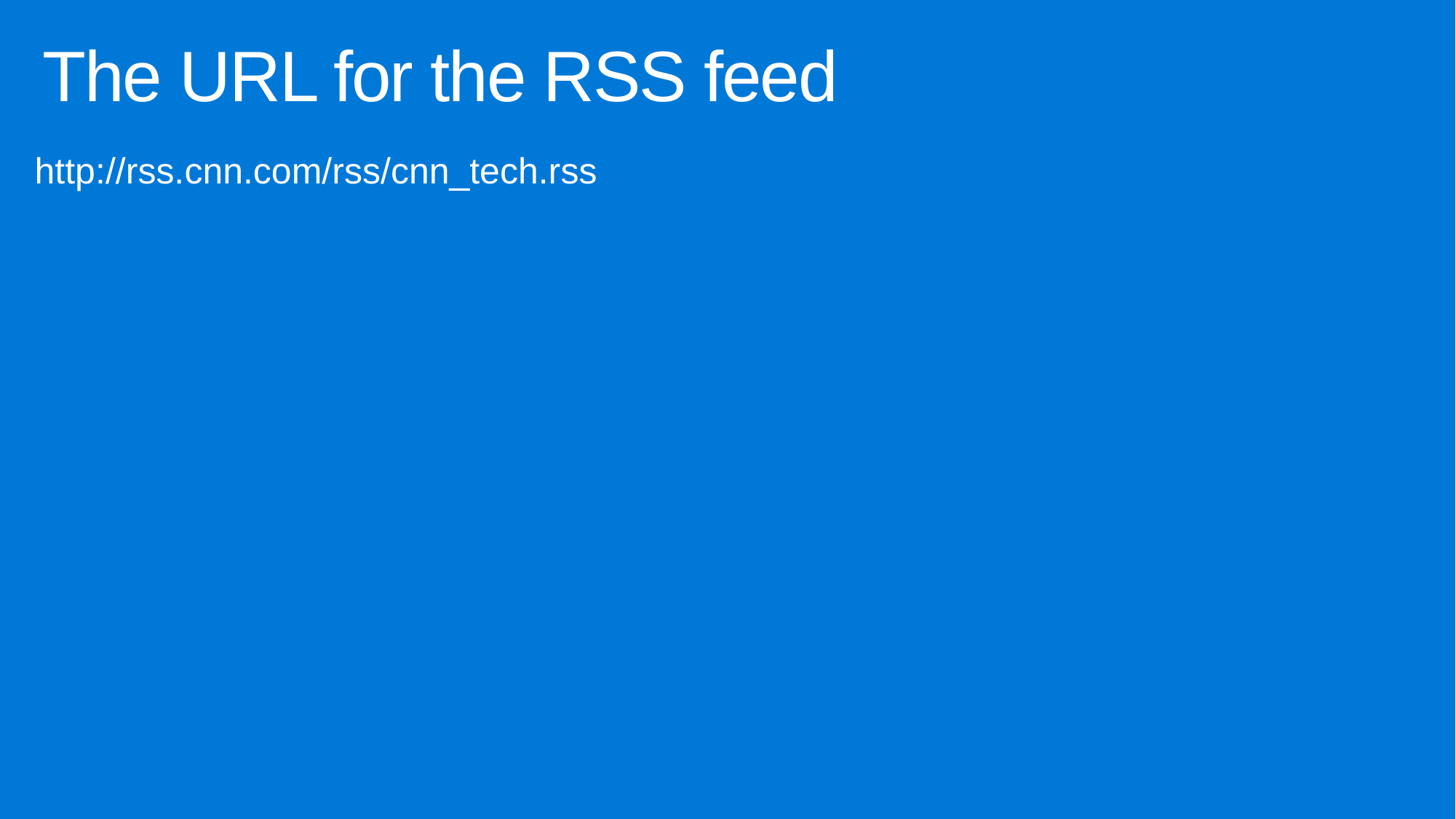

The URL for the RSS feed
http://rss.cnn.com/rss/cnn_tech.rss